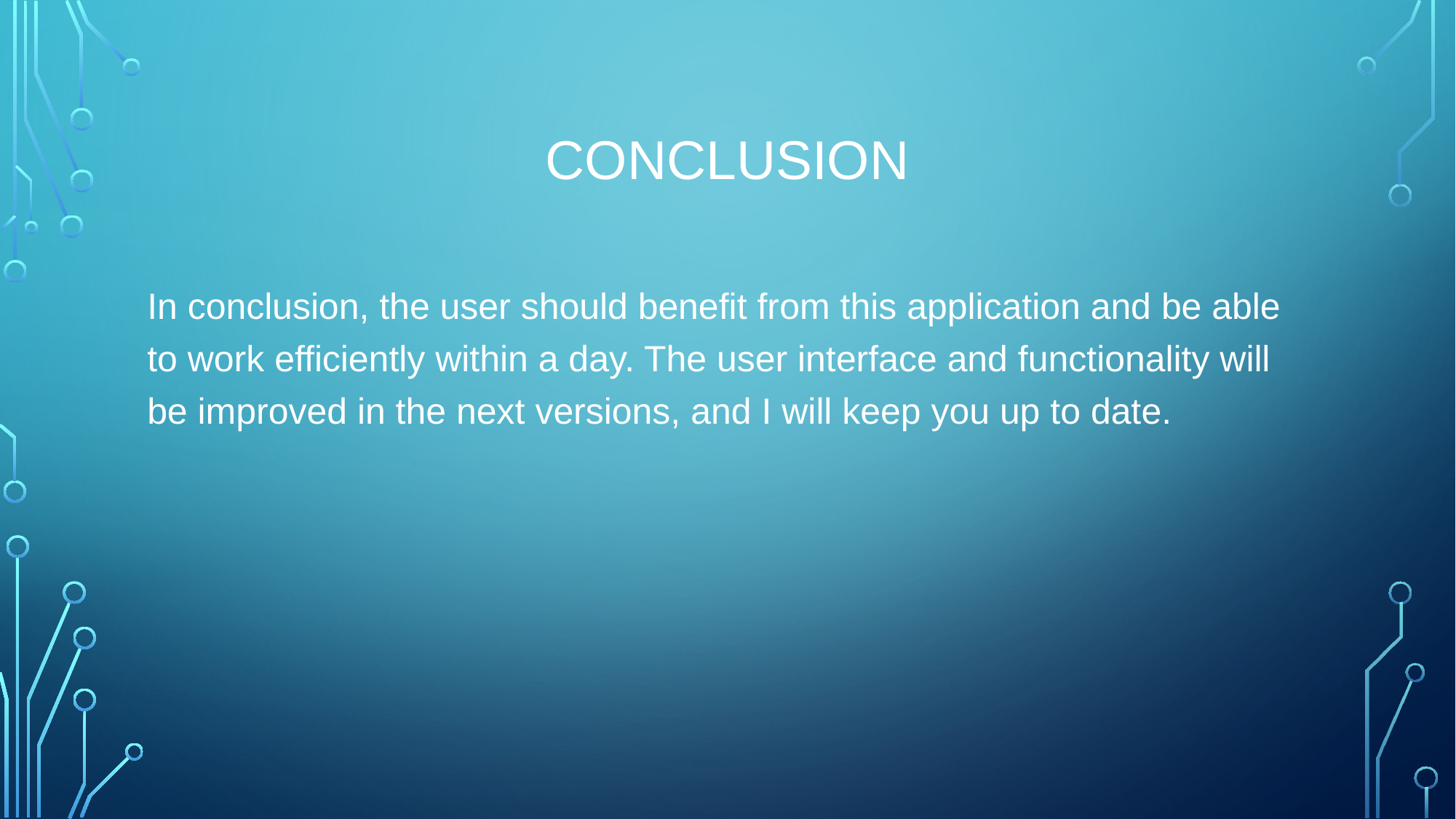

# CONCLUSION
In conclusion, the user should benefit from this application and be able to work efficiently within a day. The user interface and functionality will be improved in the next versions, and I will keep you up to date.